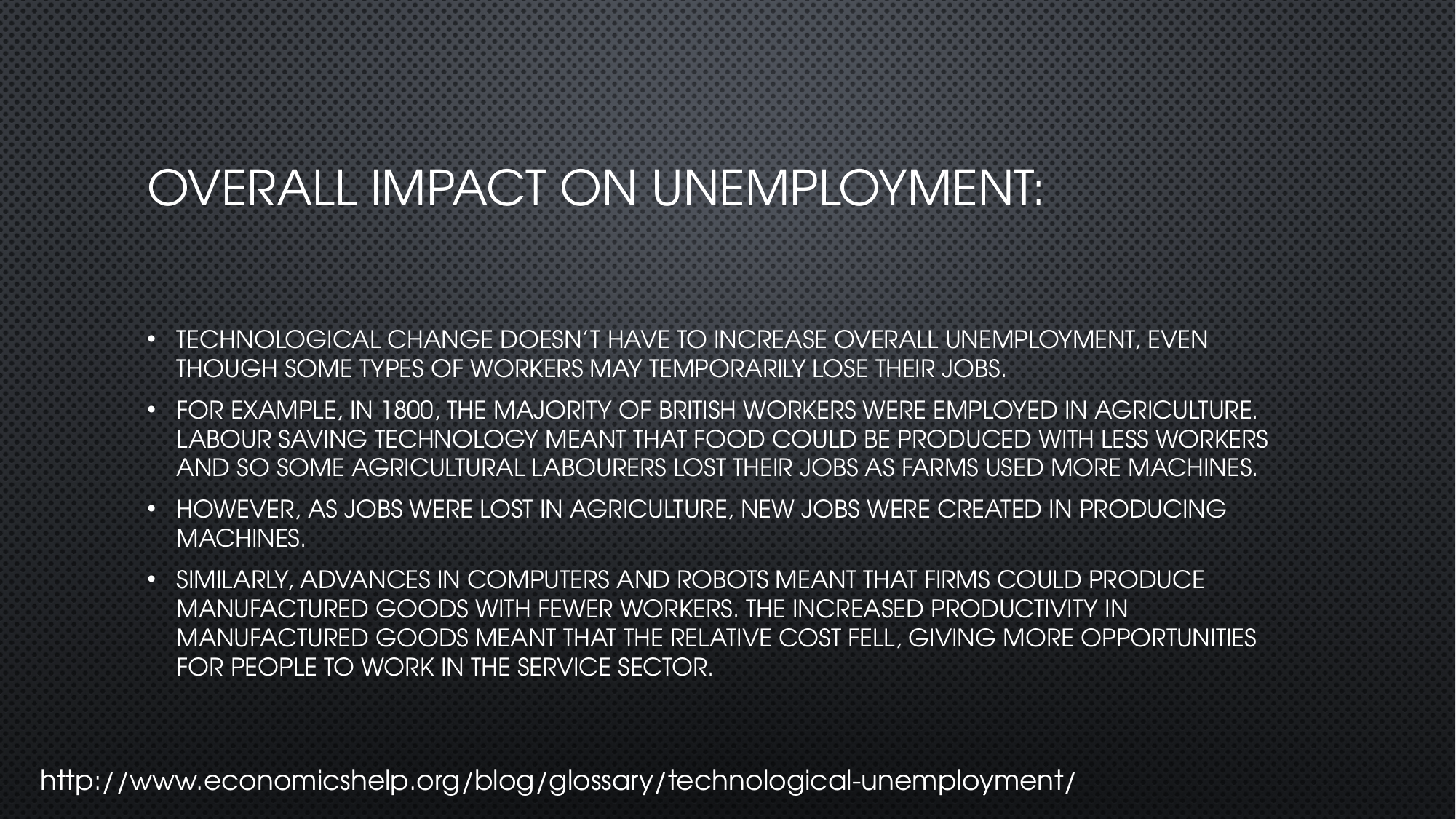

# Overall impact on unemployment:
Technological change doesn’t have to increase overall unemployment, even though some types of workers may temporarily lose their jobs.
For example, in 1800, the majority of British workers were employed in agriculture. Labour saving technology meant that food could be produced with less workers and so some agricultural labourers lost their jobs as farms used more machines.
However, as jobs were lost in agriculture, new jobs were created in producing machines.
Similarly, advances in computers and robots meant that firms could produce manufactured goods with fewer workers. The increased productivity in manufactured goods meant that the relative cost fell, giving more opportunities for people to work in the service sector.

http://www.economicshelp.org/blog/glossary/technological-unemployment/